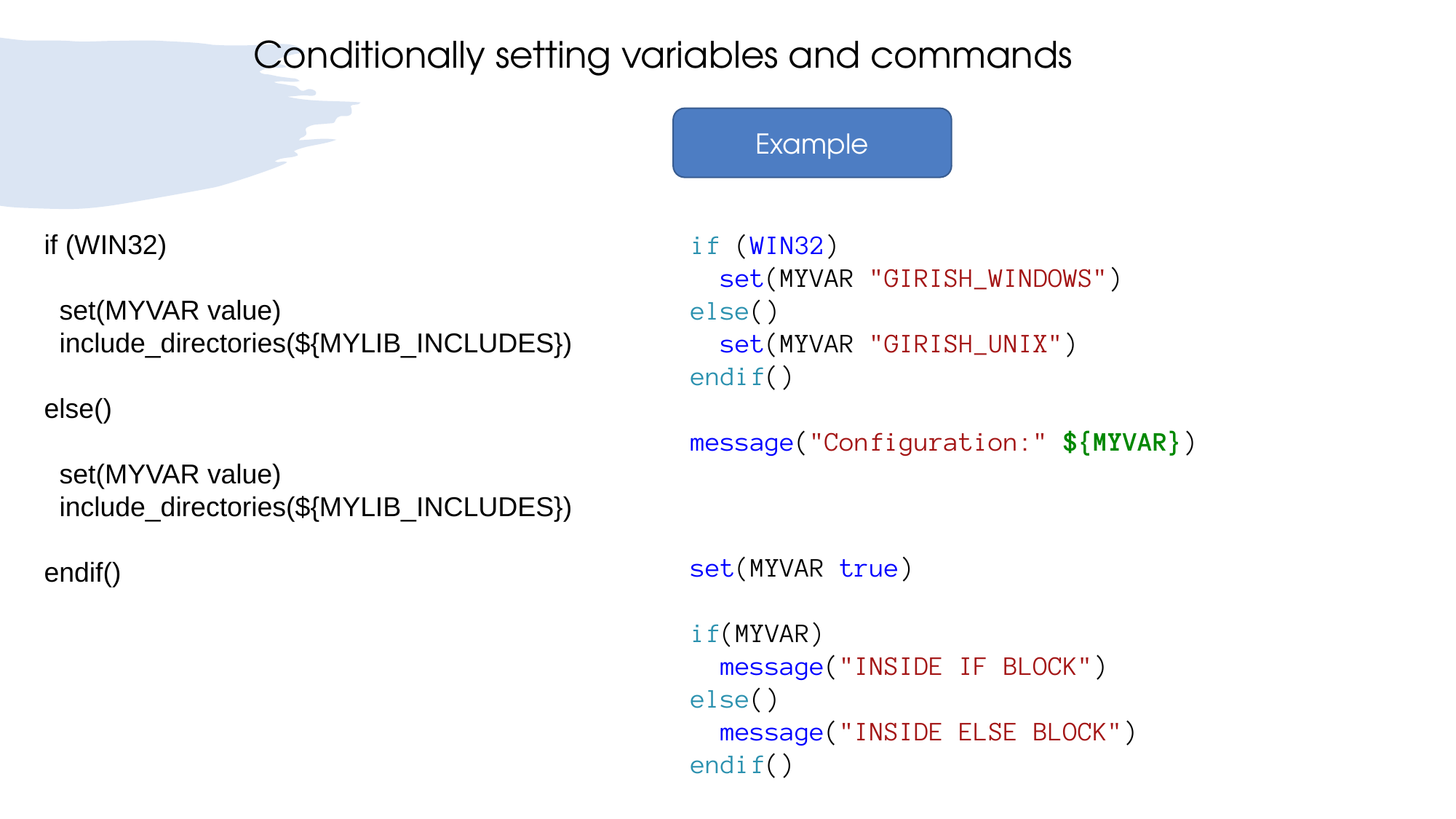

Conditionally setting variables and commands
Example

if (WIN32)

  set(MYVAR value)
  include_directories(${MYLIB_INCLUDES})

else()

  set(MYVAR value)
  include_directories(${MYLIB_INCLUDES})

endif()

if (WIN32)
  set(MYVAR "GIRISH_WINDOWS")
else()
  set(MYVAR "GIRISH_UNIX")
endif()

message("Configuration:" ${MYVAR})
set(MYVAR true)

if(MYVAR)
  message("INSIDE IF BLOCK")
else()
  message("INSIDE ELSE BLOCK")
endif()